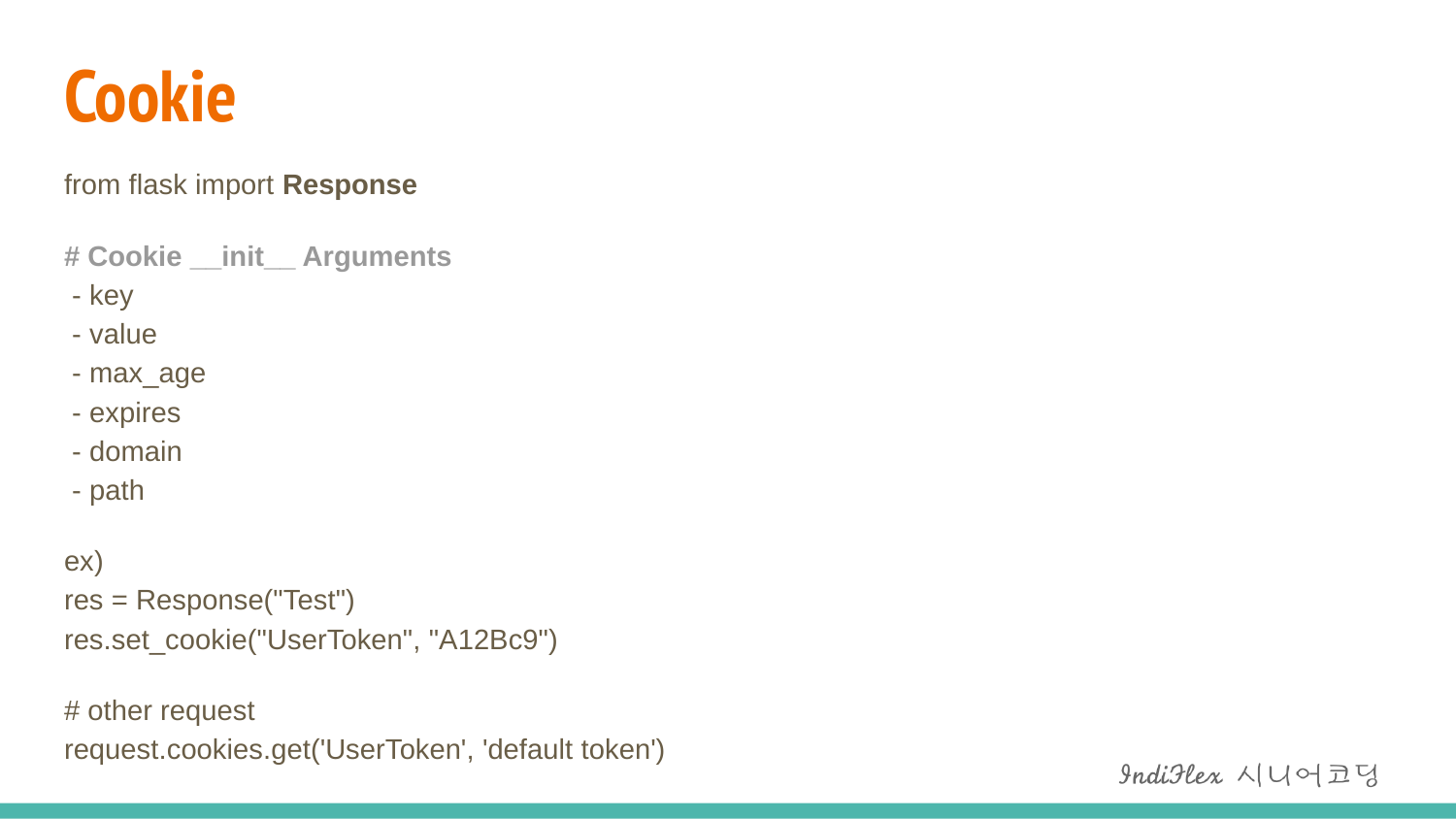

# Cookie
from flask import Response
# Cookie __init__ Arguments - key - value - max_age - expires - domain - path
ex)
res = Response("Test")
res.set_cookie("UserToken", "A12Bc9")
# other request request.cookies.get('UserToken', 'default token')